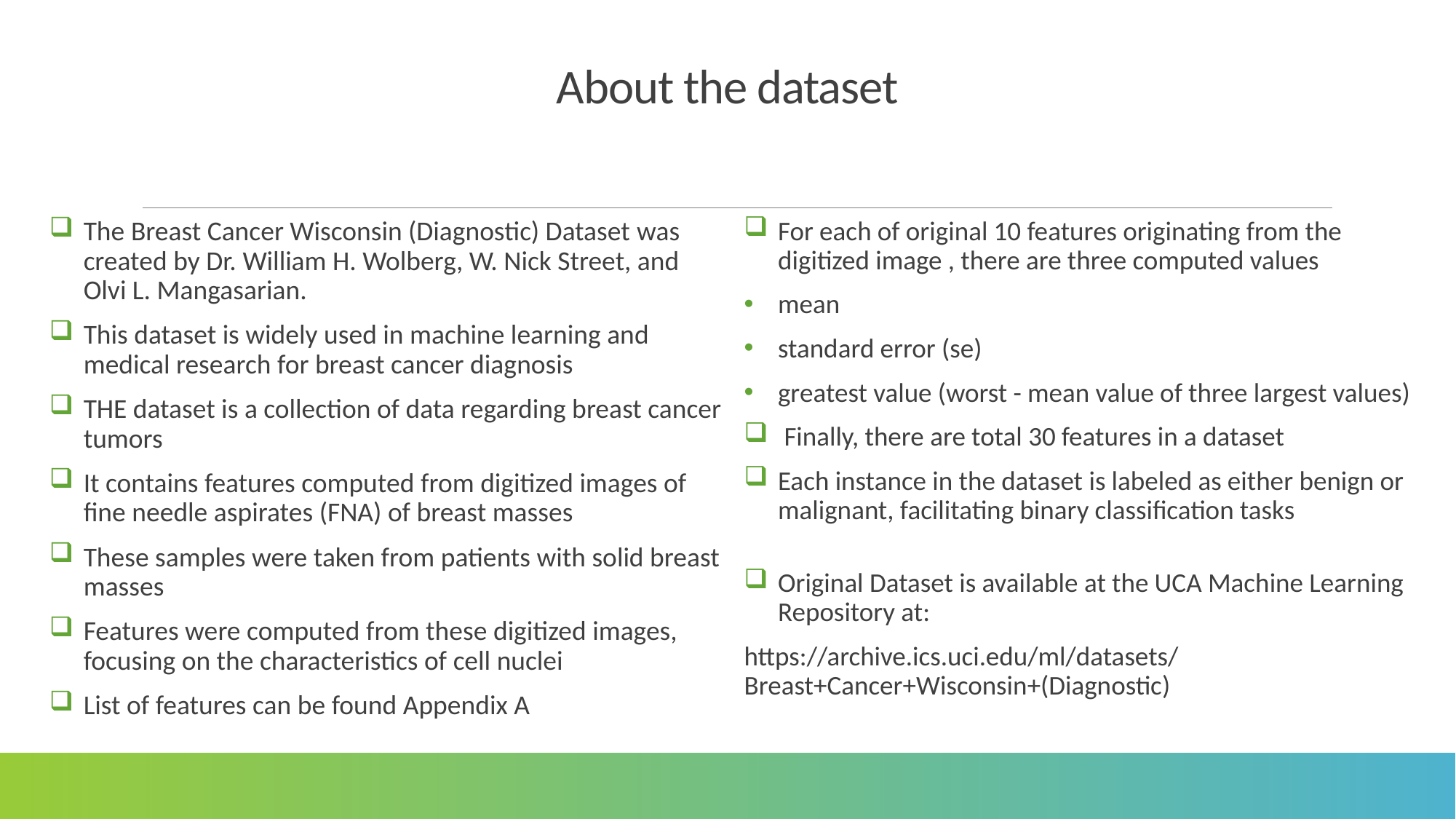

# About the dataset
For each of original 10 features originating from the digitized image , there are three computed values
mean
standard error (se)
greatest value (worst - mean value of three largest values)
 Finally, there are total 30 features in a dataset
Each instance in the dataset is labeled as either benign or malignant, facilitating binary classification tasks
Original Dataset is available at the UCA Machine Learning Repository at:
https://archive.ics.uci.edu/ml/datasets/Breast+Cancer+Wisconsin+(Diagnostic)

The Breast Cancer Wisconsin (Diagnostic) Dataset was created by Dr. William H. Wolberg, W. Nick Street, and Olvi L. Mangasarian.
This dataset is widely used in machine learning and medical research for breast cancer diagnosis
THE dataset is a collection of data regarding breast cancer tumors
It contains features computed from digitized images of fine needle aspirates (FNA) of breast masses
These samples were taken from patients with solid breast masses
Features were computed from these digitized images, focusing on the characteristics of cell nuclei
List of features can be found Appendix A